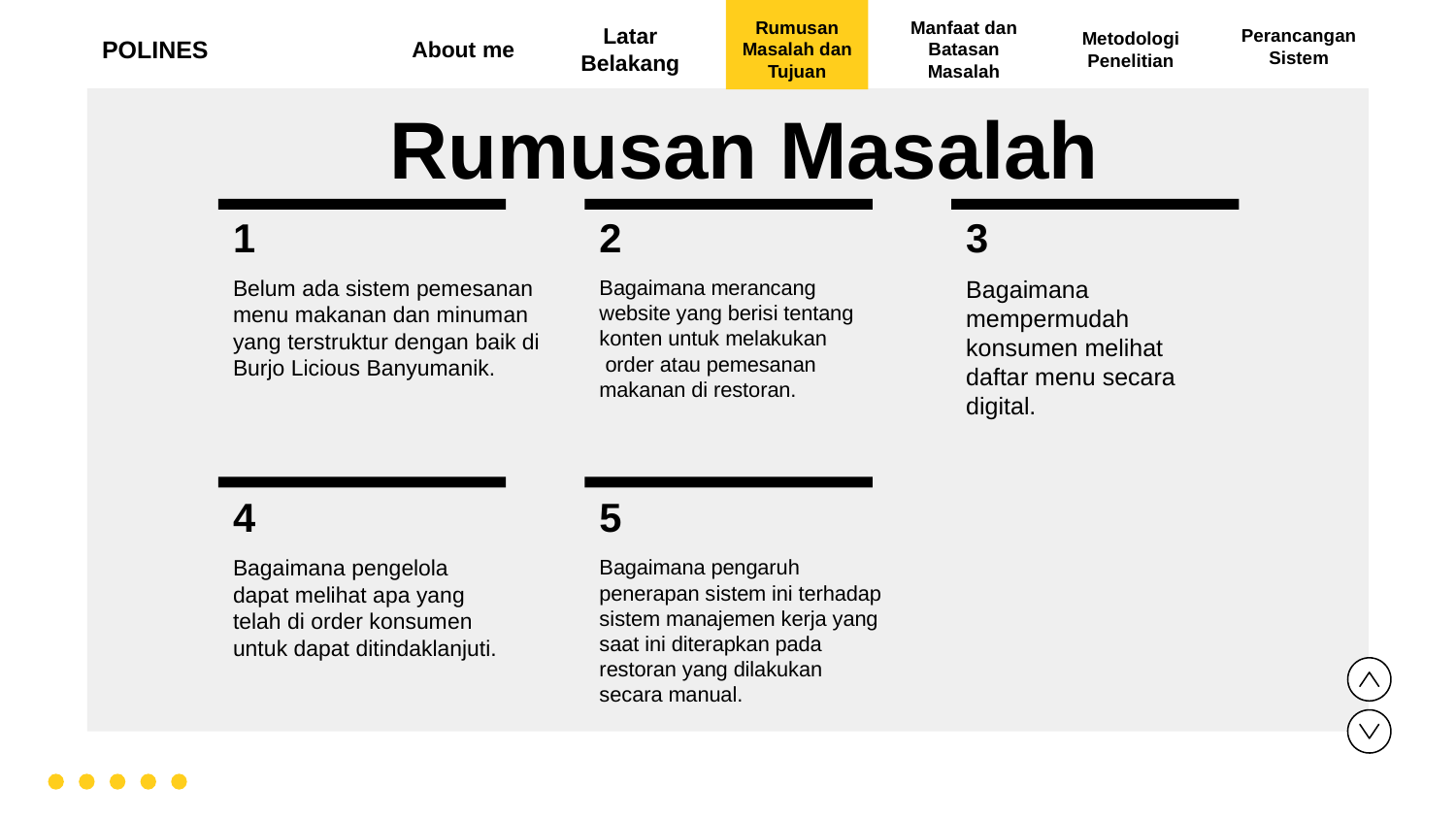

Perancangan Sistem
POLINES
About me
Latar Belakang
Rumusan Masalah dan Tujuan
Manfaat dan Batasan Masalah
Metodologi Penelitian
Rumusan Masalah

1

# 2

3
Belum ada sistem pemesanan menu makanan dan minuman yang terstruktur dengan baik di Burjo Licious Banyumanik.
Bagaimana merancang website yang berisi tentang konten untuk melakukan
 order atau pemesanan makanan di restoran.
Bagaimana mempermudah konsumen melihat daftar menu secara digital.

4
5
Bagaimana pengelola dapat melihat apa yang telah di order konsumen untuk dapat ditindaklanjuti.

Bagaimana pengaruh penerapan sistem ini terhadap sistem manajemen kerja yang saat ini diterapkan pada restoran yang dilakukan secara manual.